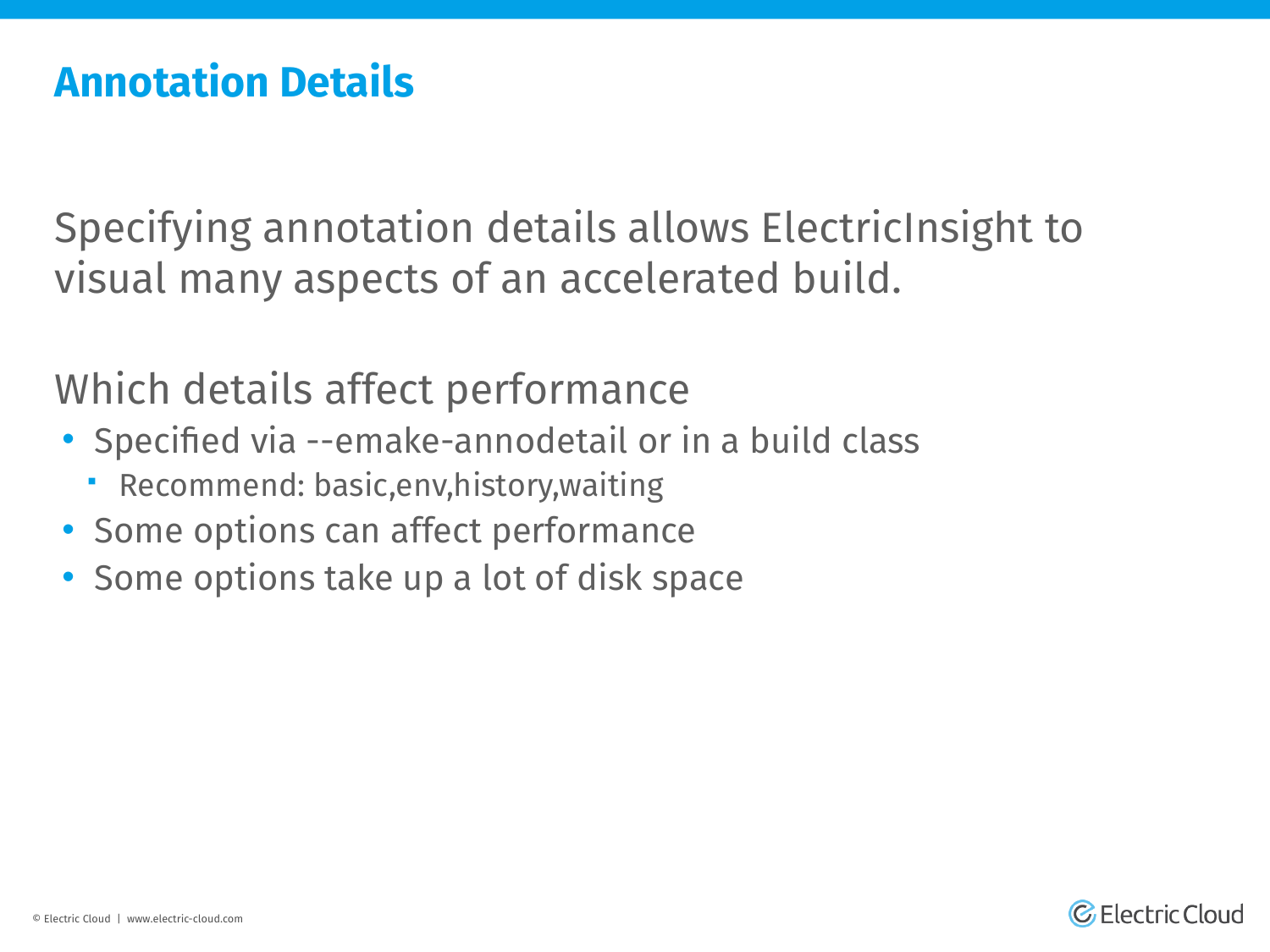

# Annotation Details
Specifying annotation details allows ElectricInsight to visual many aspects of an accelerated build.

Which details affect performance
Specified via --emake-annodetail or in a build class
Recommend: basic,env,history,waiting
Some options can affect performance
Some options take up a lot of disk space